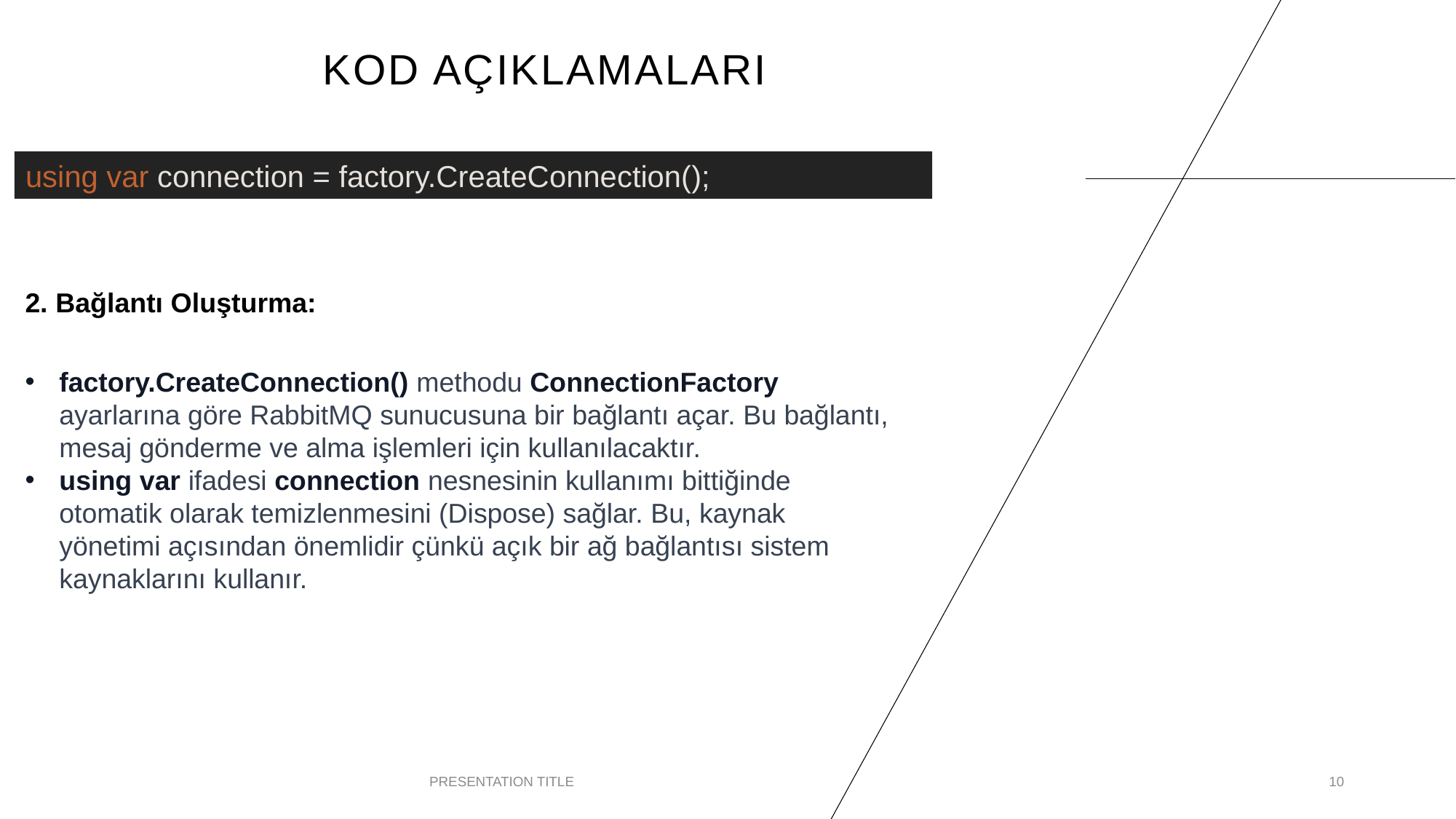

# Kod açıklamaları
using var connection = factory.CreateConnection();
2. Bağlantı Oluşturma:
factory.CreateConnection() methodu ConnectionFactory ayarlarına göre RabbitMQ sunucusuna bir bağlantı açar. Bu bağlantı, mesaj gönderme ve alma işlemleri için kullanılacaktır.
using var ifadesi connection nesnesinin kullanımı bittiğinde otomatik olarak temizlenmesini (Dispose) sağlar. Bu, kaynak yönetimi açısından önemlidir çünkü açık bir ağ bağlantısı sistem kaynaklarını kullanır.
PRESENTATION TITLE
10